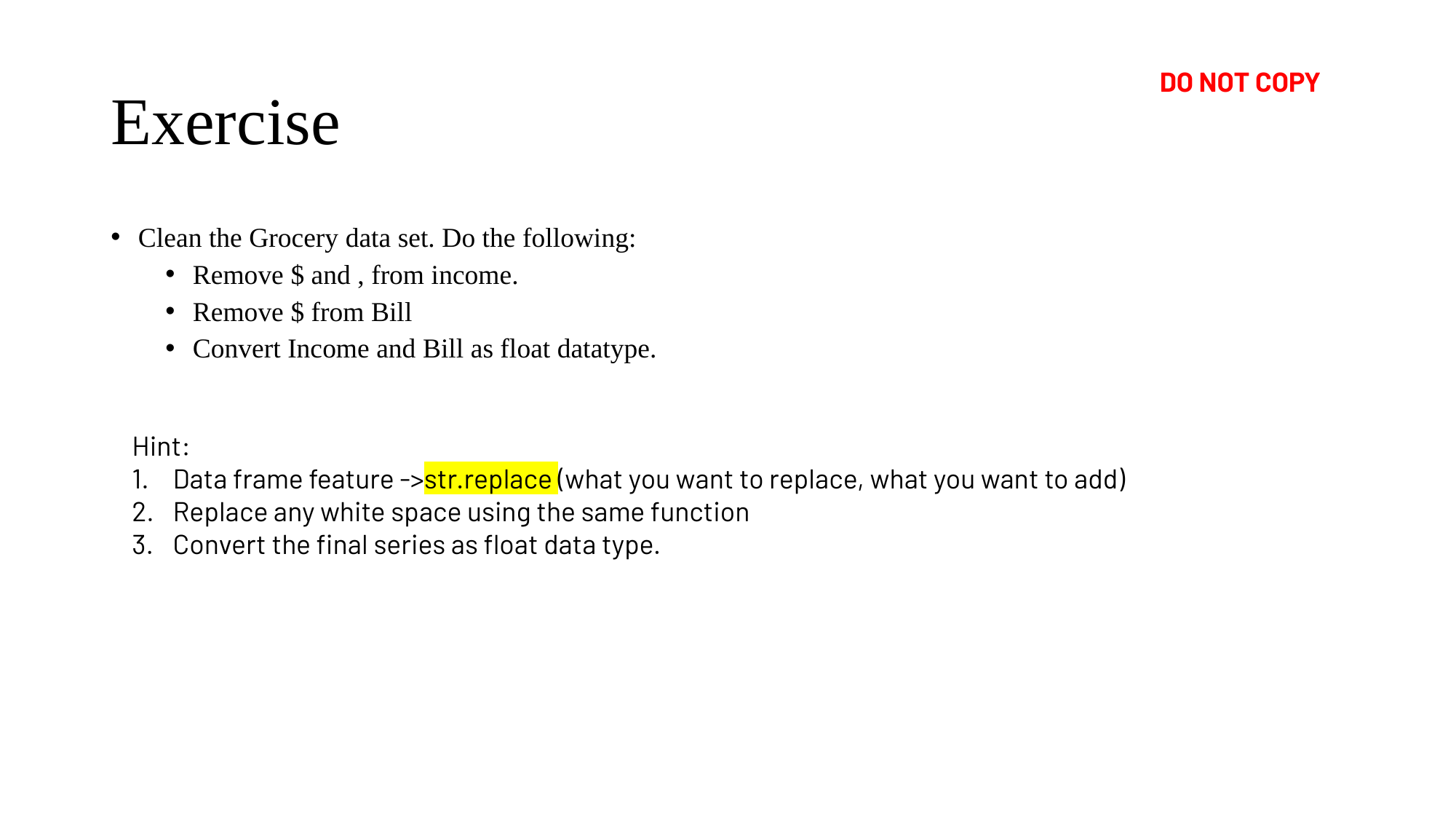

# Exercise
Clean the Grocery data set. Do the following:
Remove $ and , from income.
Remove $ from Bill
Convert Income and Bill as float datatype.
Hint:
Data frame feature ->str.replace (what you want to replace, what you want to add)
Replace any white space using the same function
Convert the final series as float data type.